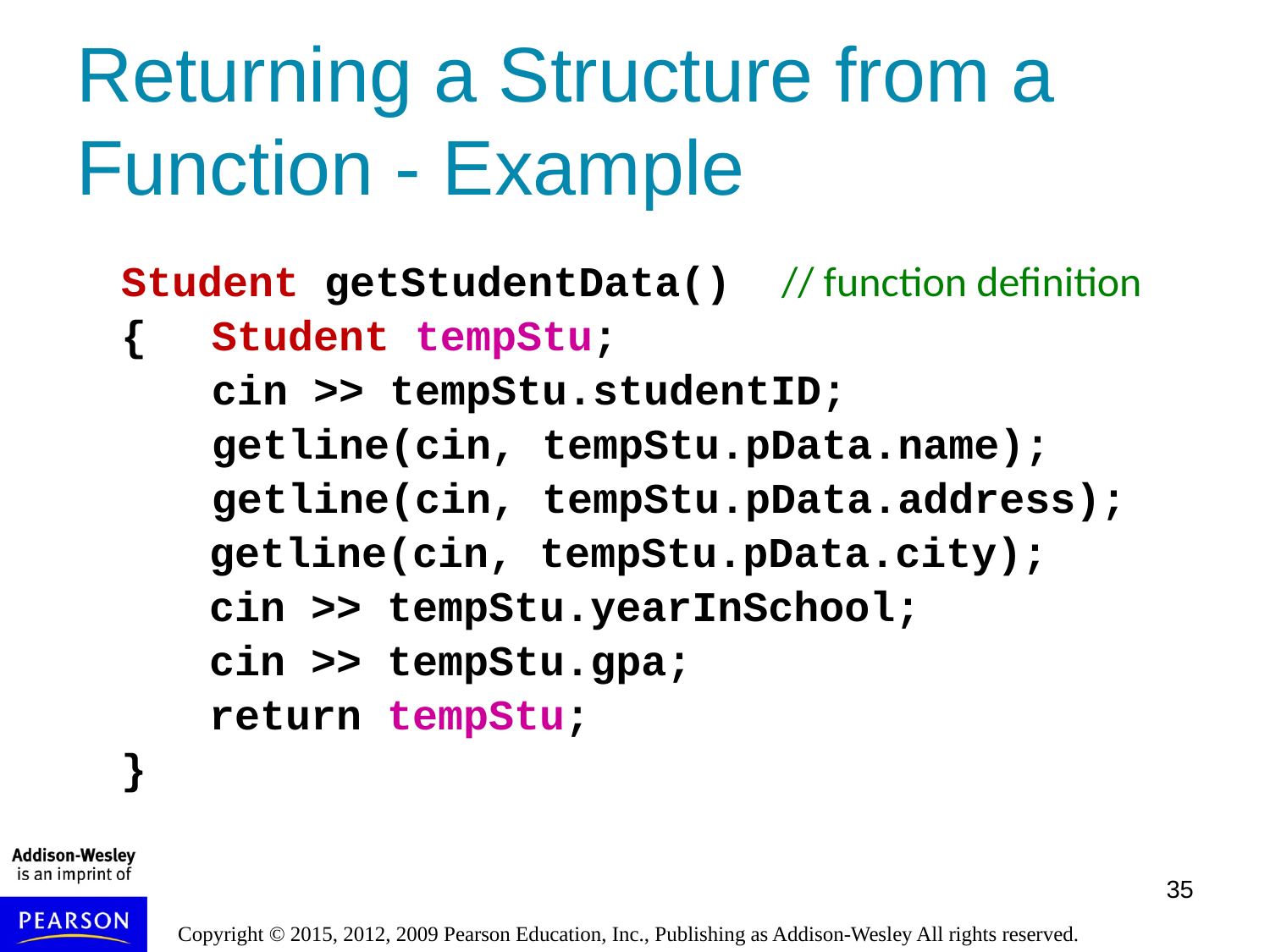

# Returning a Structure from a Function - Example
Student getStudentData()  // function definition
{	  Student tempStu;
	  cin >> tempStu.studentID;
	  getline(cin, tempStu.pData.name);
	  getline(cin, tempStu.pData.address);
    getline(cin, tempStu.pData.city);
    cin >> tempStu.yearInSchool;
    cin >> tempStu.gpa;
    return tempStu;
}
35